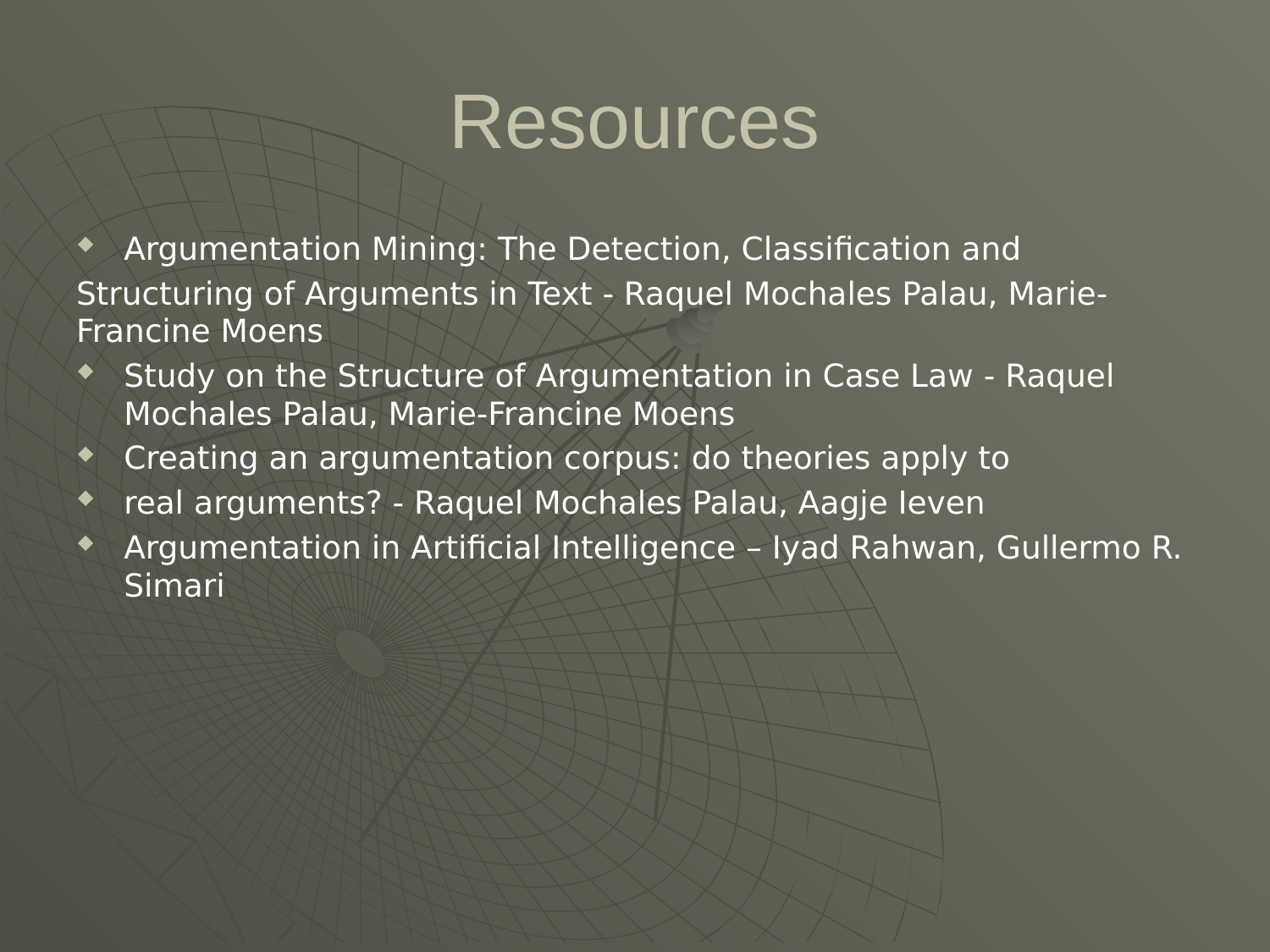

# Resources
Argumentation Mining: The Detection, Classification and
Structuring of Arguments in Text - Raquel Mochales Palau, Marie-Francine Moens
Study on the Structure of Argumentation in Case Law - Raquel Mochales Palau, Marie-Francine Moens
Creating an argumentation corpus: do theories apply to
real arguments? - Raquel Mochales Palau, Aagje Ieven
Argumentation in Artificial Intelligence – Iyad Rahwan, Gullermo R. Simari